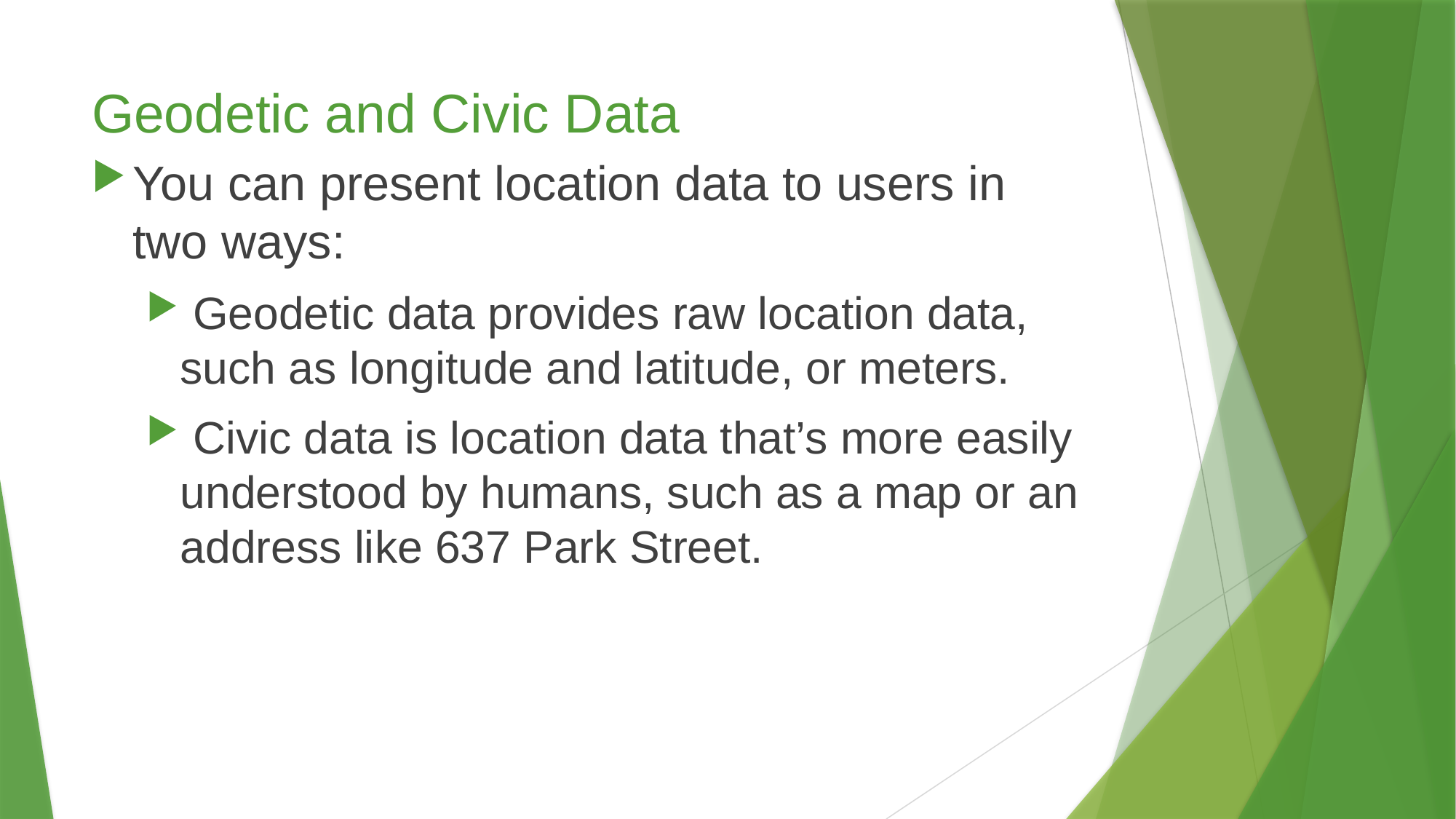

# Geodetic and Civic Data
You can present location data to users in two ways:
 Geodetic data provides raw location data, such as longitude and latitude, or meters.
 Civic data is location data that’s more easily understood by humans, such as a map or an address like 637 Park Street.